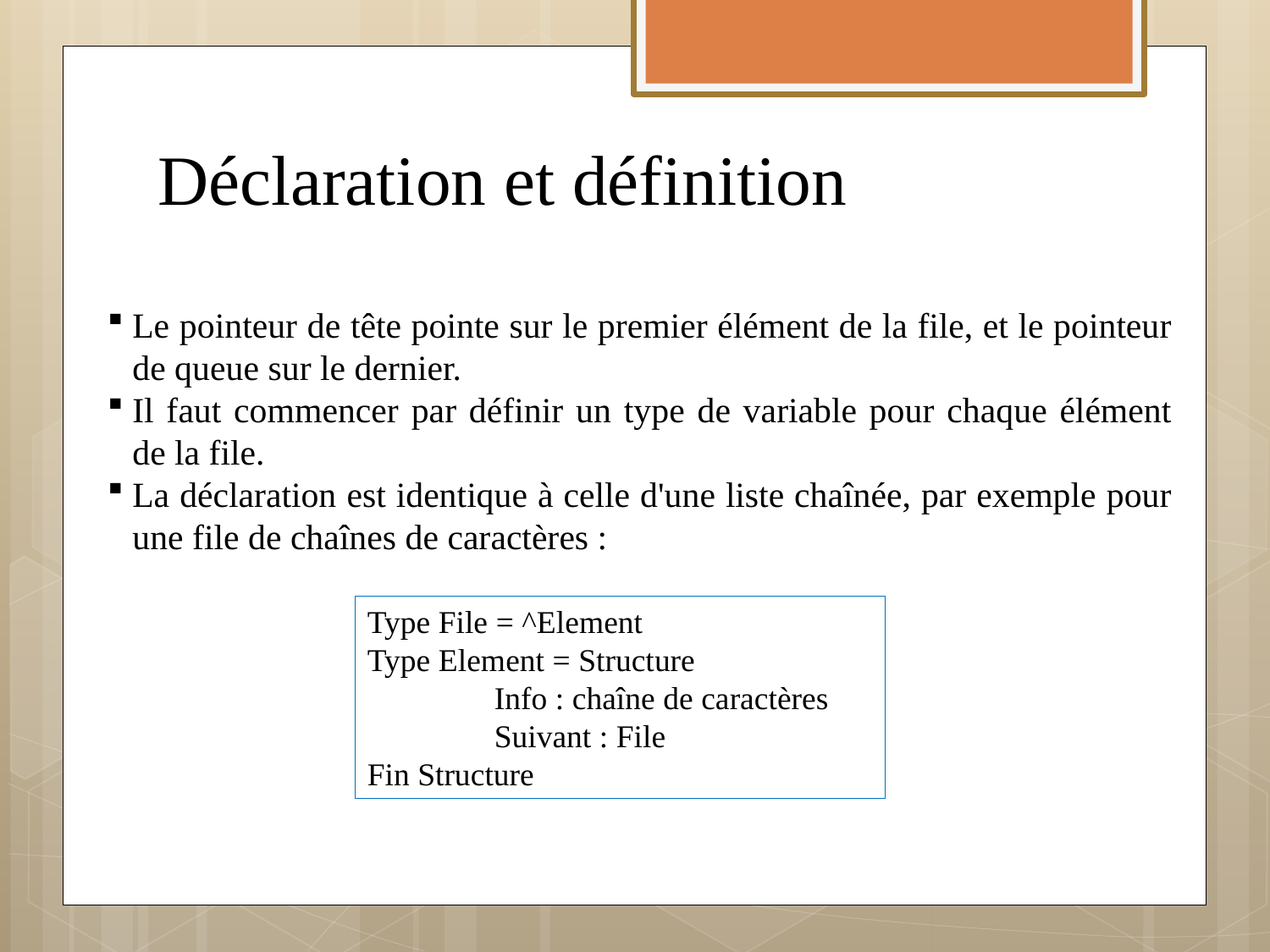

# Déclaration et définition
Le pointeur de tête pointe sur le premier élément de la file, et le pointeur de queue sur le dernier.
Il faut commencer par définir un type de variable pour chaque élément de la file.
La déclaration est identique à celle d'une liste chaînée, par exemple pour une file de chaînes de caractères :
Type File = ^Element
Type Element = Structure
	Info : chaîne de caractères
	Suivant : File
Fin Structure